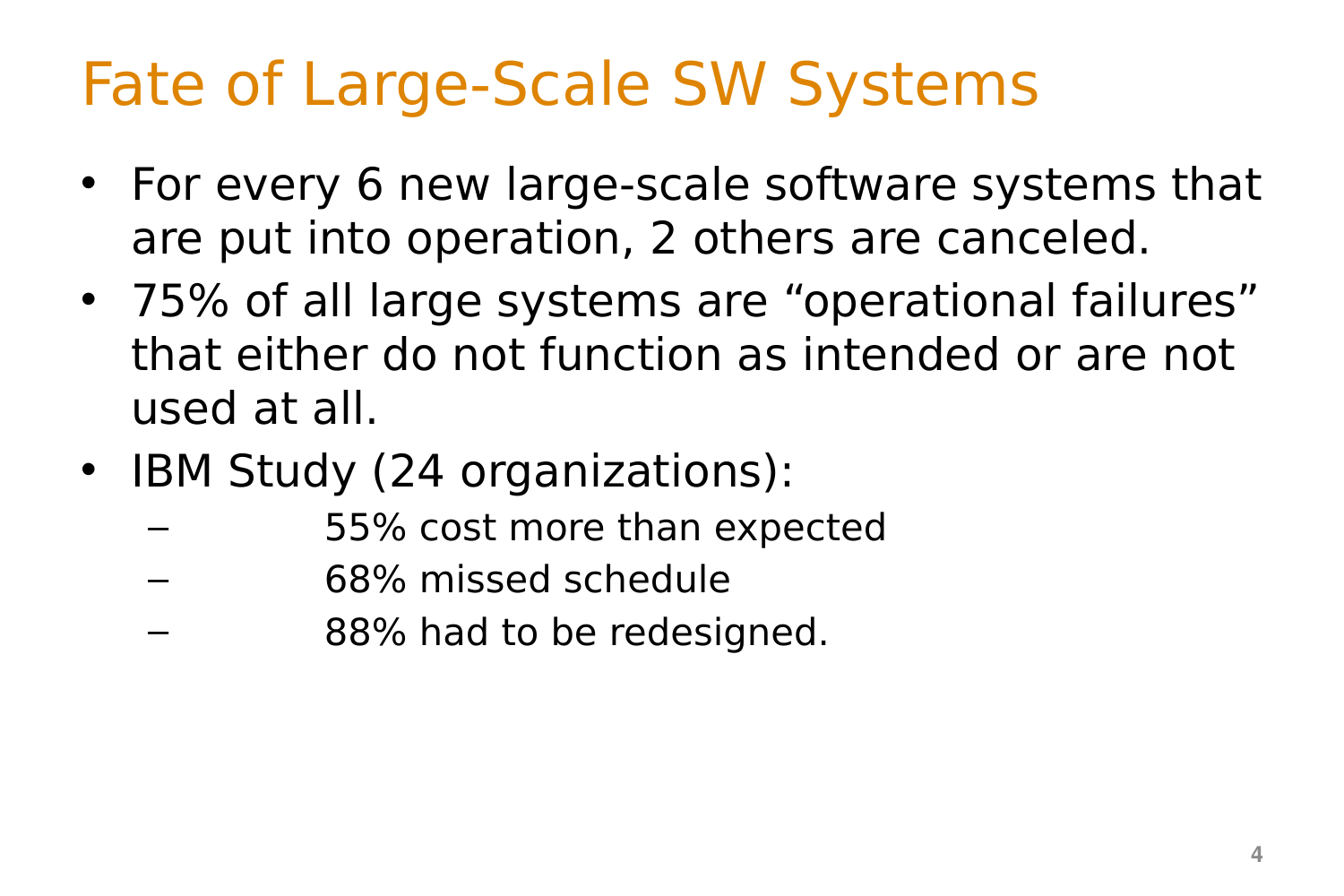

# Fate of Large-Scale SW Systems
For every 6 new large-scale software systems that are put into operation, 2 others are canceled.
75% of all large systems are “operational failures” that either do not function as intended or are not used at all.
IBM Study (24 organizations):
	55% cost more than expected
	68% missed schedule
	88% had to be redesigned.

4